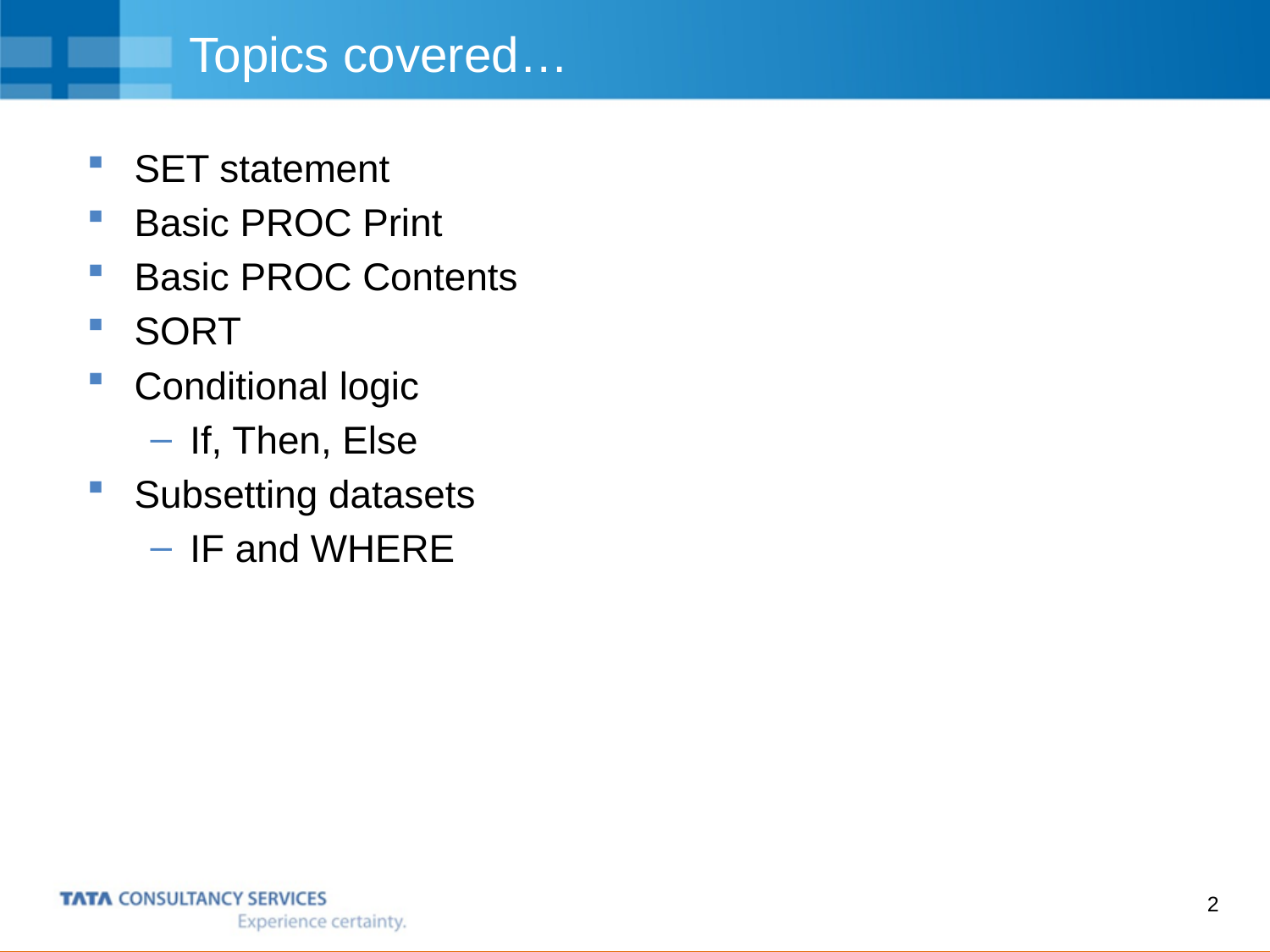

# Topics covered…
SET statement
Basic PROC Print
Basic PROC Contents
SORT
Conditional logic
If, Then, Else
Subsetting datasets
IF and WHERE